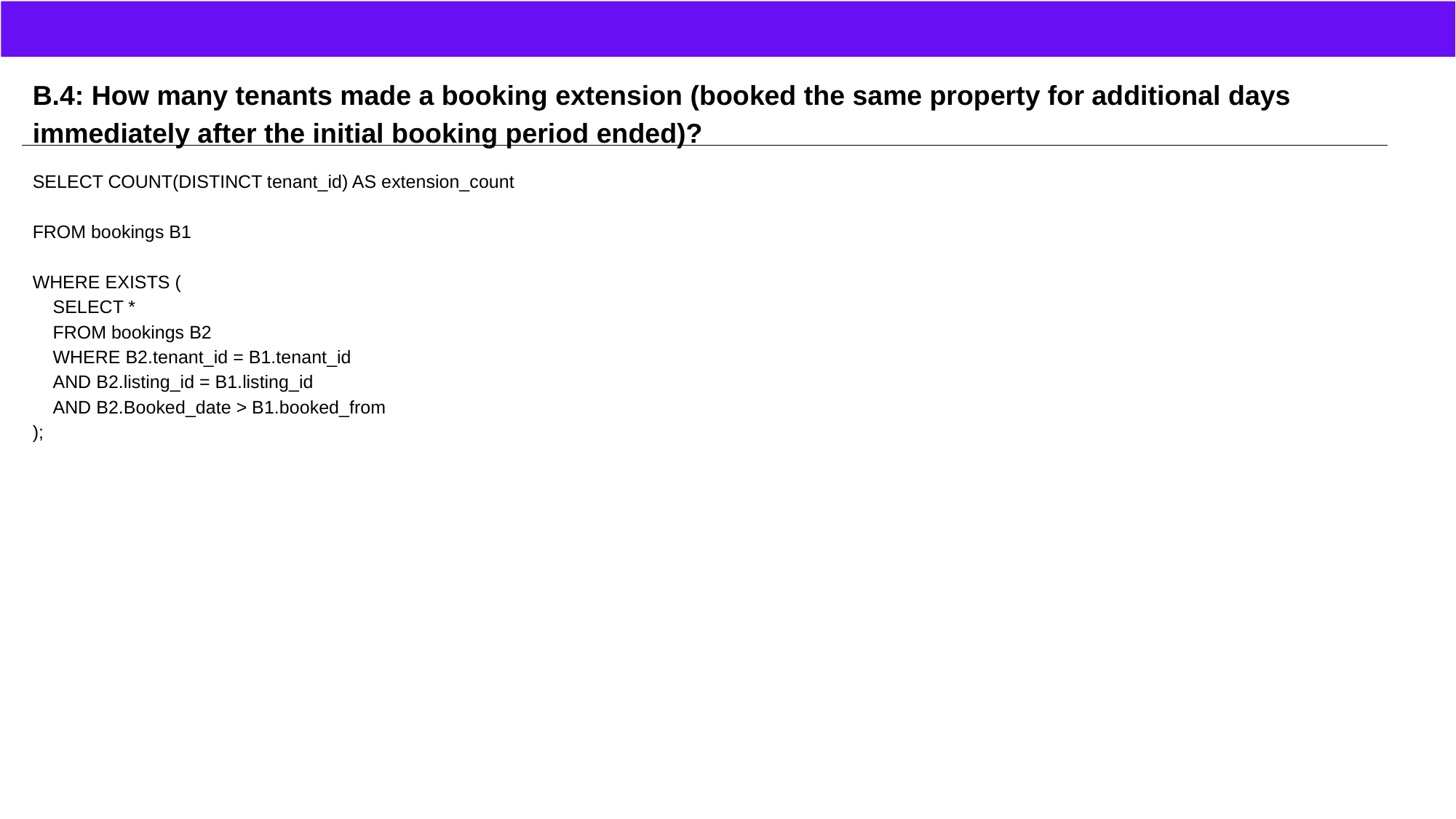

B.4: How many tenants made a booking extension (booked the same property for additional days immediately after the initial booking period ended)?
SELECT COUNT(DISTINCT tenant_id) AS extension_count

FROM bookings B1

WHERE EXISTS (
    SELECT *
    FROM bookings B2
    WHERE B2.tenant_id = B1.tenant_id
    AND B2.listing_id = B1.listing_id
    AND B2.Booked_date > B1.booked_from
);